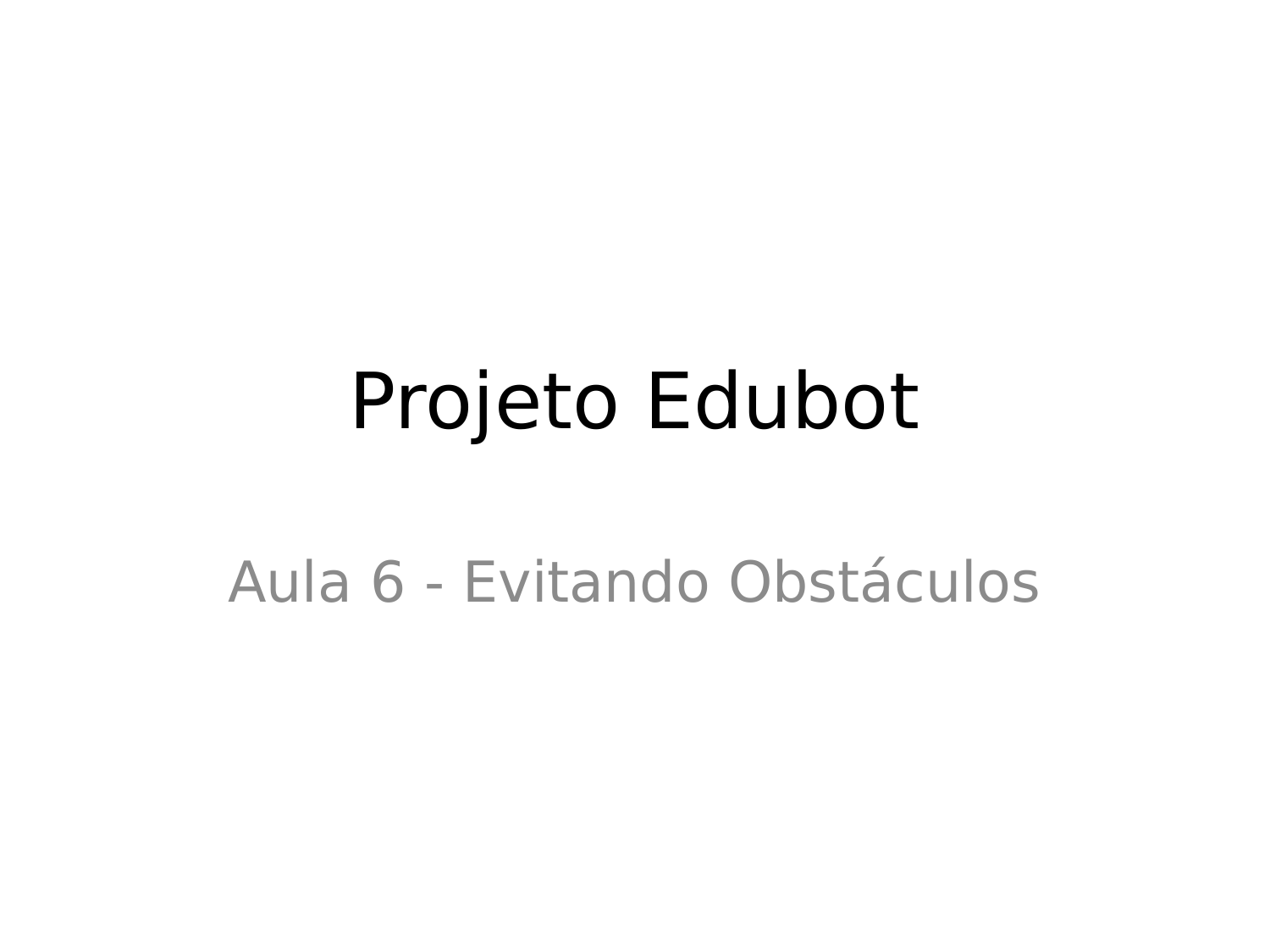

# Projeto Edubot
Aula 6 - Evitando Obstáculos